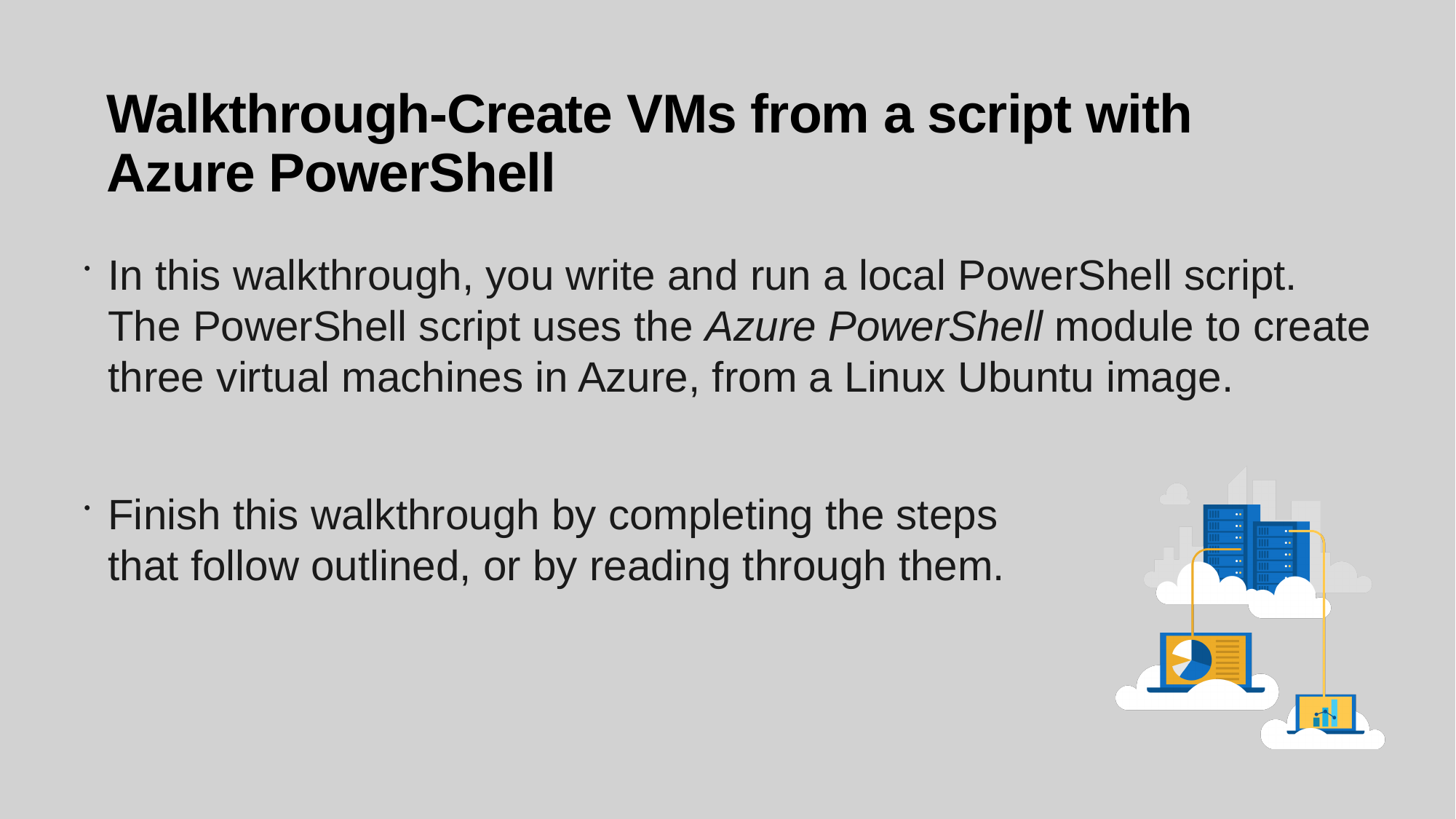

# Walkthrough-Create VMs from a script with Azure PowerShell
In this walkthrough, you write and run a local PowerShell script. The PowerShell script uses the Azure PowerShell module to create three virtual machines in Azure, from a Linux Ubuntu image.
Finish this walkthrough by completing the steps that follow outlined, or by reading through them.